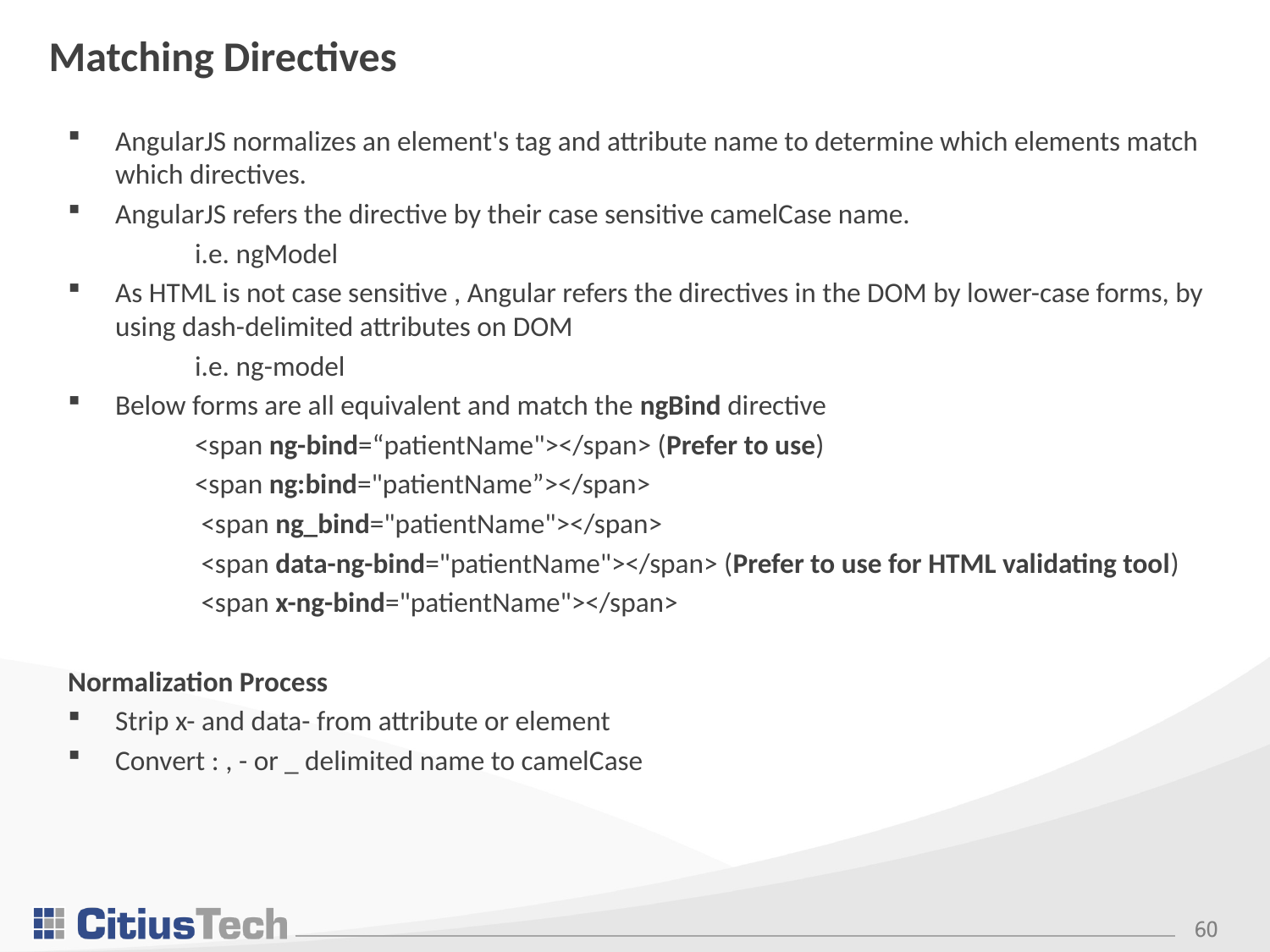

# Matching Directives
AngularJS normalizes an element's tag and attribute name to determine which elements match which directives.
AngularJS refers the directive by their case sensitive camelCase name.
	i.e. ngModel
As HTML is not case sensitive , Angular refers the directives in the DOM by lower-case forms, by using dash-delimited attributes on DOM
	i.e. ng-model
Below forms are all equivalent and match the ngBind directive
	<span ng-bind=“patientName"></span> (Prefer to use)
  	<span ng:bind="patientName”></span>
	 <span ng_bind="patientName"></span>
	 <span data-ng-bind="patientName"></span> (Prefer to use for HTML validating tool)
	 <span x-ng-bind="patientName"></span>

Normalization Process
Strip x- and data- from attribute or element
Convert : , - or _ delimited name to camelCase